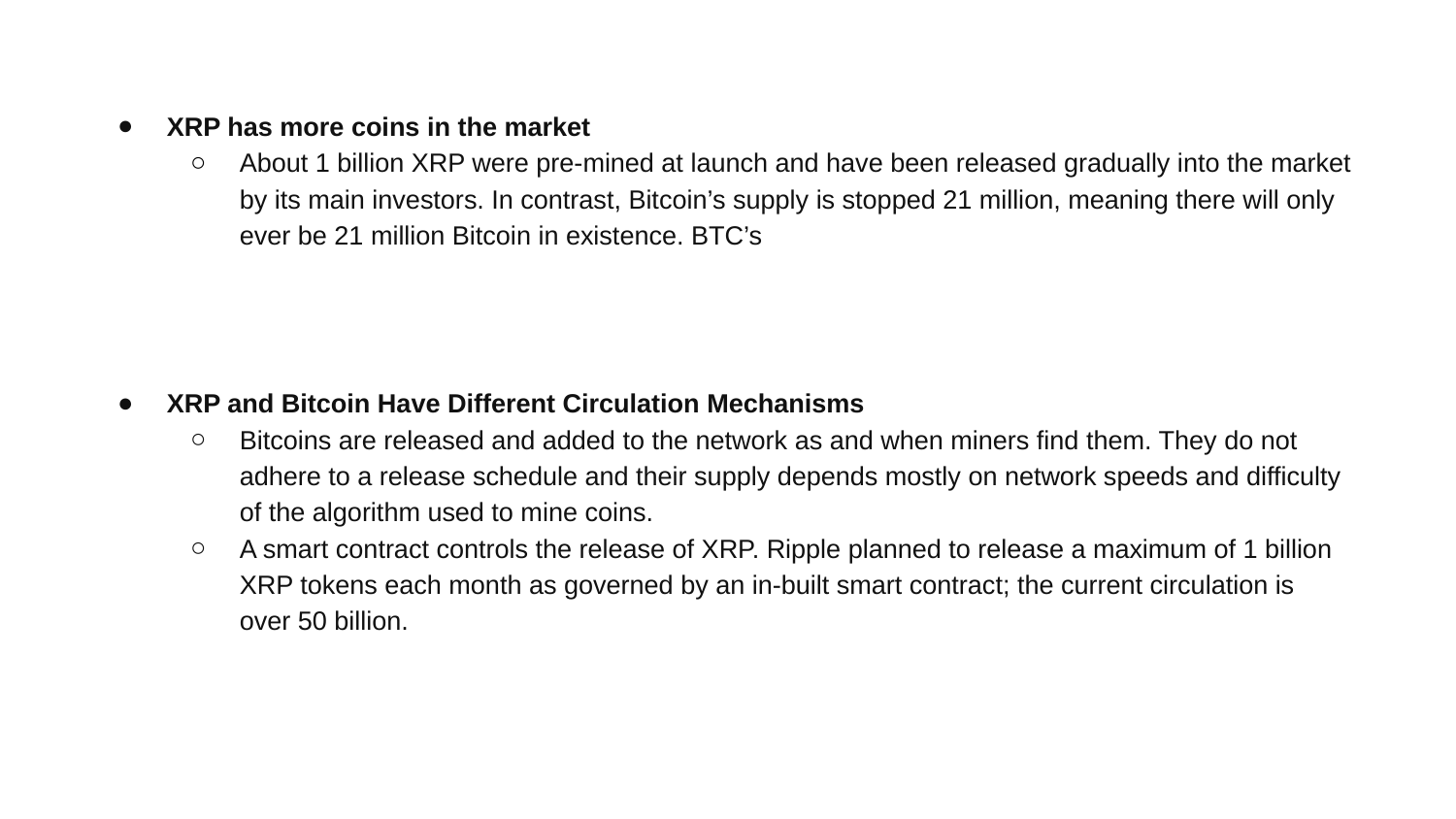

XRP has more coins in the market
About 1 billion XRP were pre-mined at launch and have been released gradually into the market by its main investors. In contrast, Bitcoin’s supply is stopped 21 million, meaning there will only ever be 21 million Bitcoin in existence. BTC’s

XRP and Bitcoin Have Different Circulation Mechanisms
Bitcoins are released and added to the network as and when miners find them. They do not adhere to a release schedule and their supply depends mostly on network speeds and difficulty of the algorithm used to mine coins.
A smart contract controls the release of XRP. Ripple planned to release a maximum of 1 billion XRP tokens each month as governed by an in-built smart contract; the current circulation is over 50 billion.